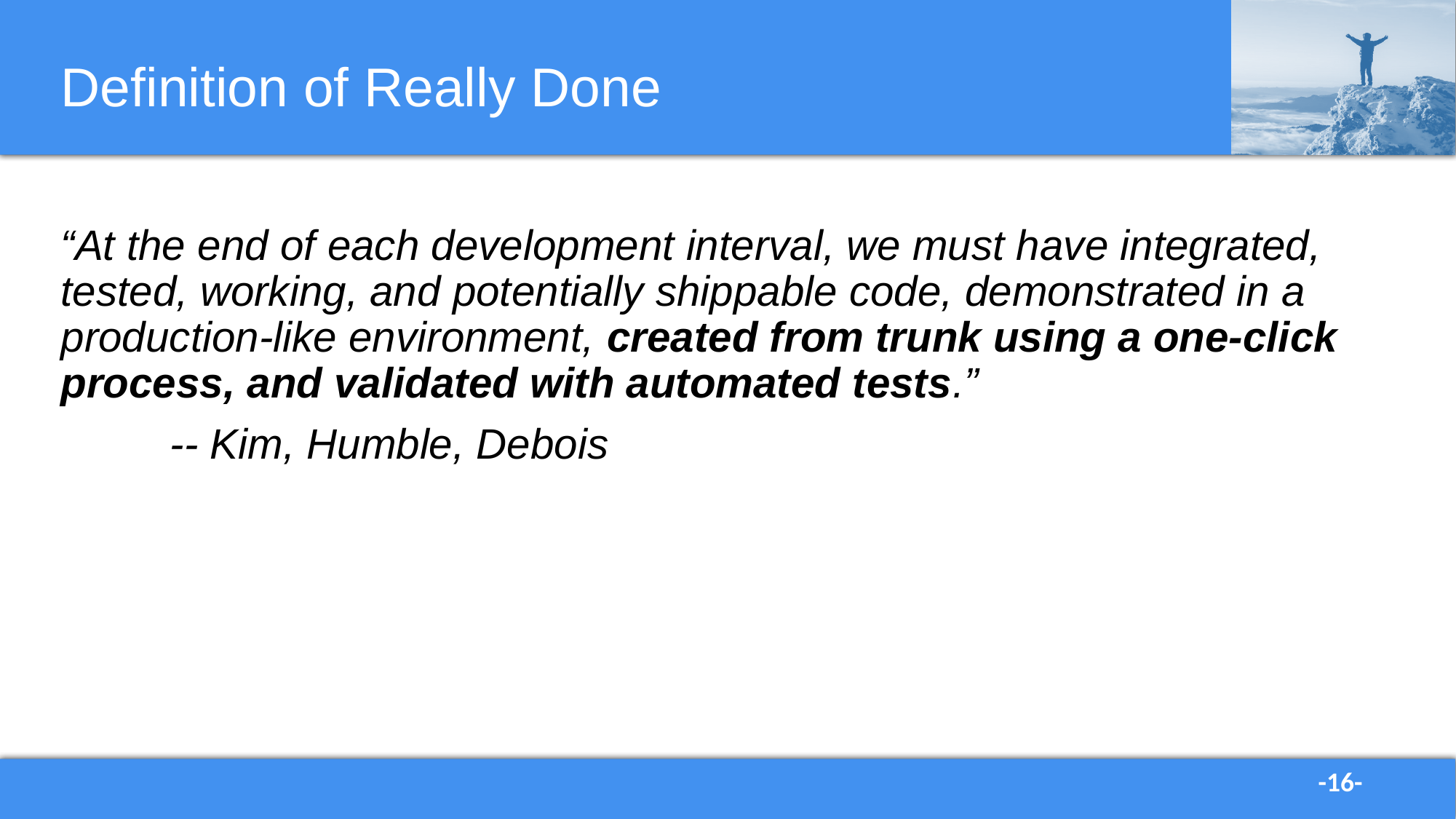

# Definition of Really Done
“At the end of each development interval, we must have integrated, tested, working, and potentially shippable code, demonstrated in a production-like environment, created from trunk using a one-click process, and validated with automated tests.”
	-- Kim, Humble, Debois